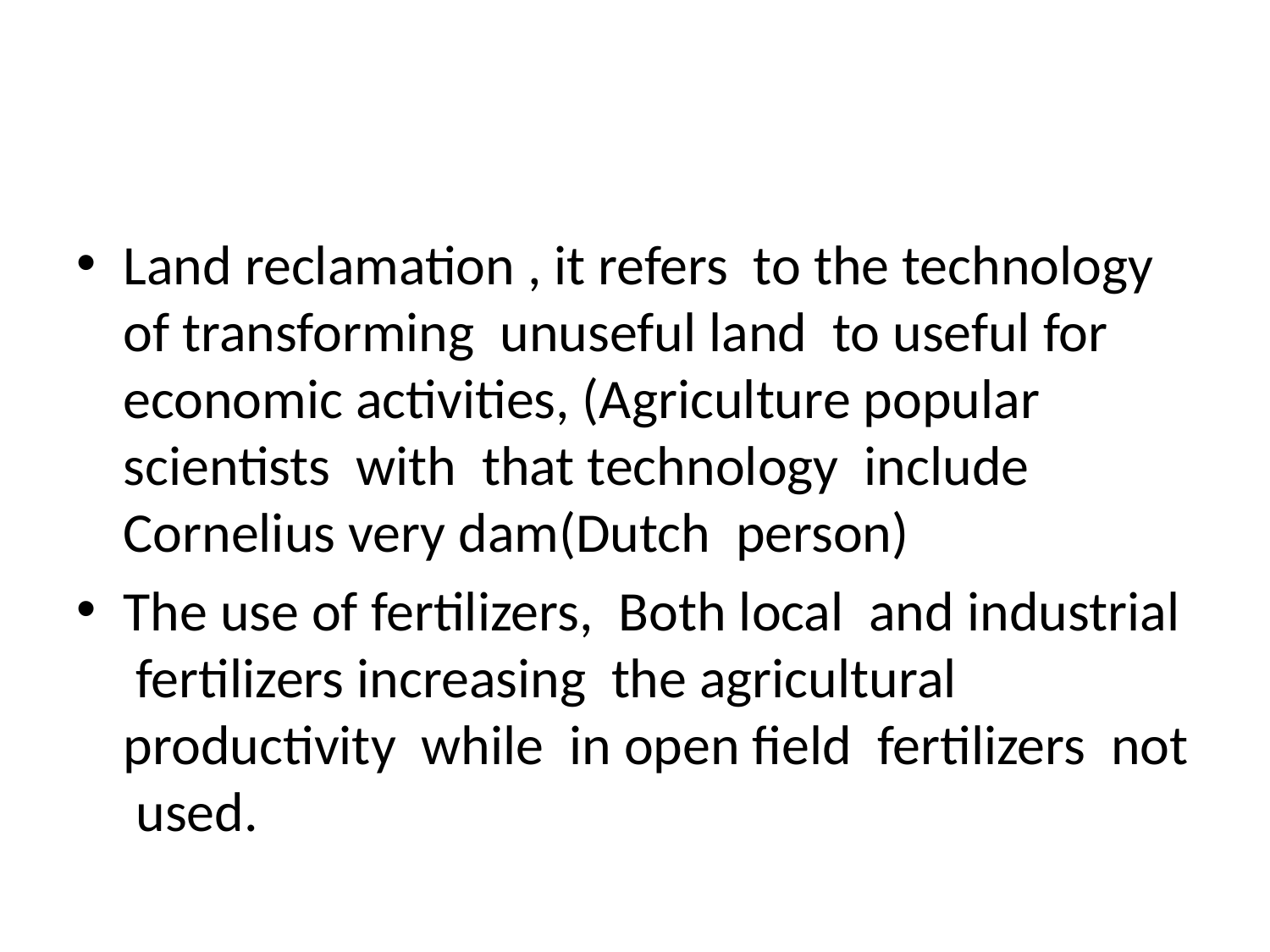

#
Land reclamation , it refers  to the technology  of transforming  unuseful land  to useful for economic activities, (Agriculture popular  scientists  with  that technology  include Cornelius very dam(Dutch  person)
The use of fertilizers,  Both local  and industrial  fertilizers increasing  the agricultural  productivity  while  in open field  fertilizers  not  used.